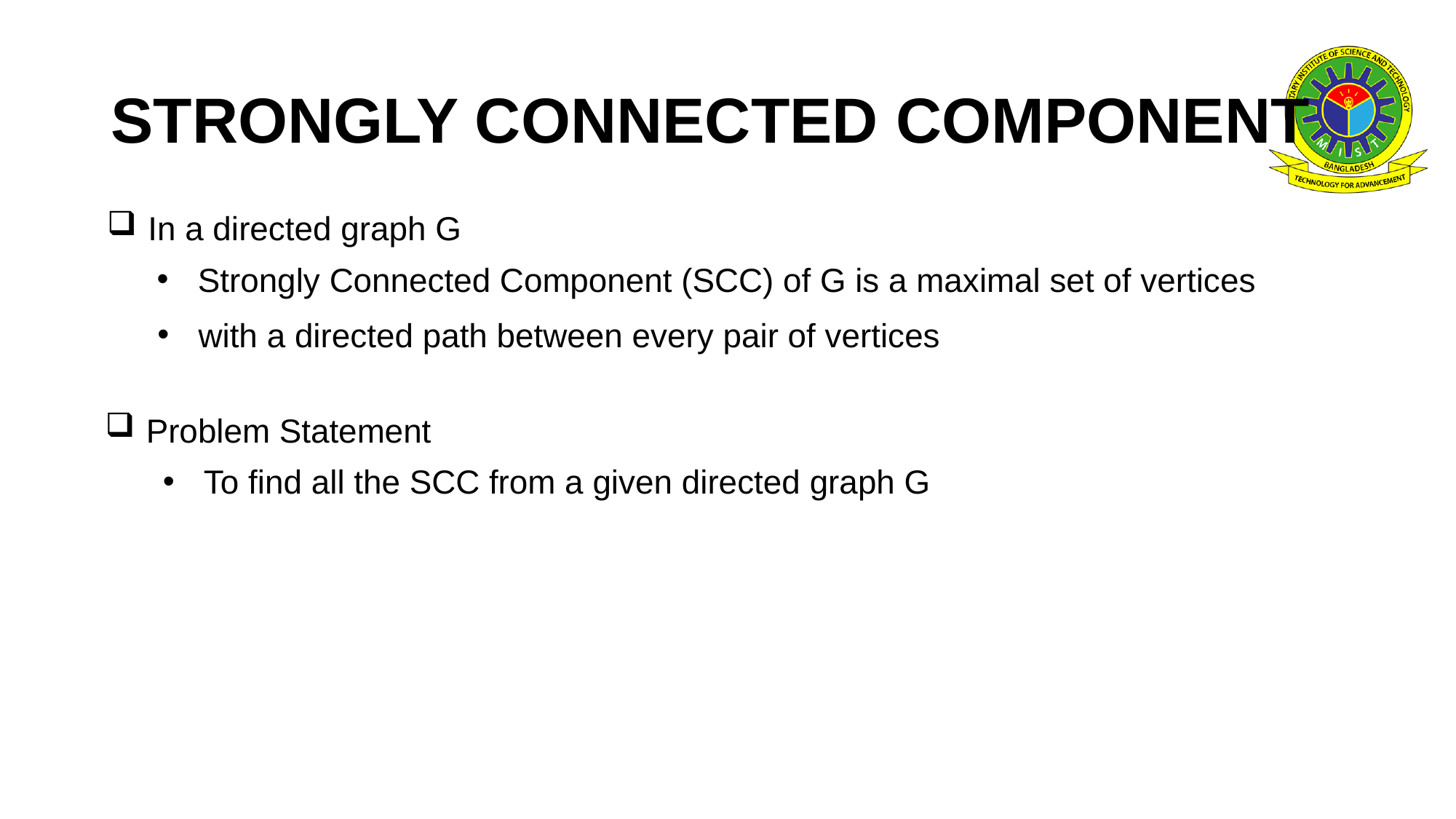

# STRONGLY CONNECTED COMPONENT
In a directed graph G
Strongly Connected Component (SCC) of G is a maximal set of vertices
with a directed path between every pair of vertices
Problem Statement
To find all the SCC from a given directed graph G